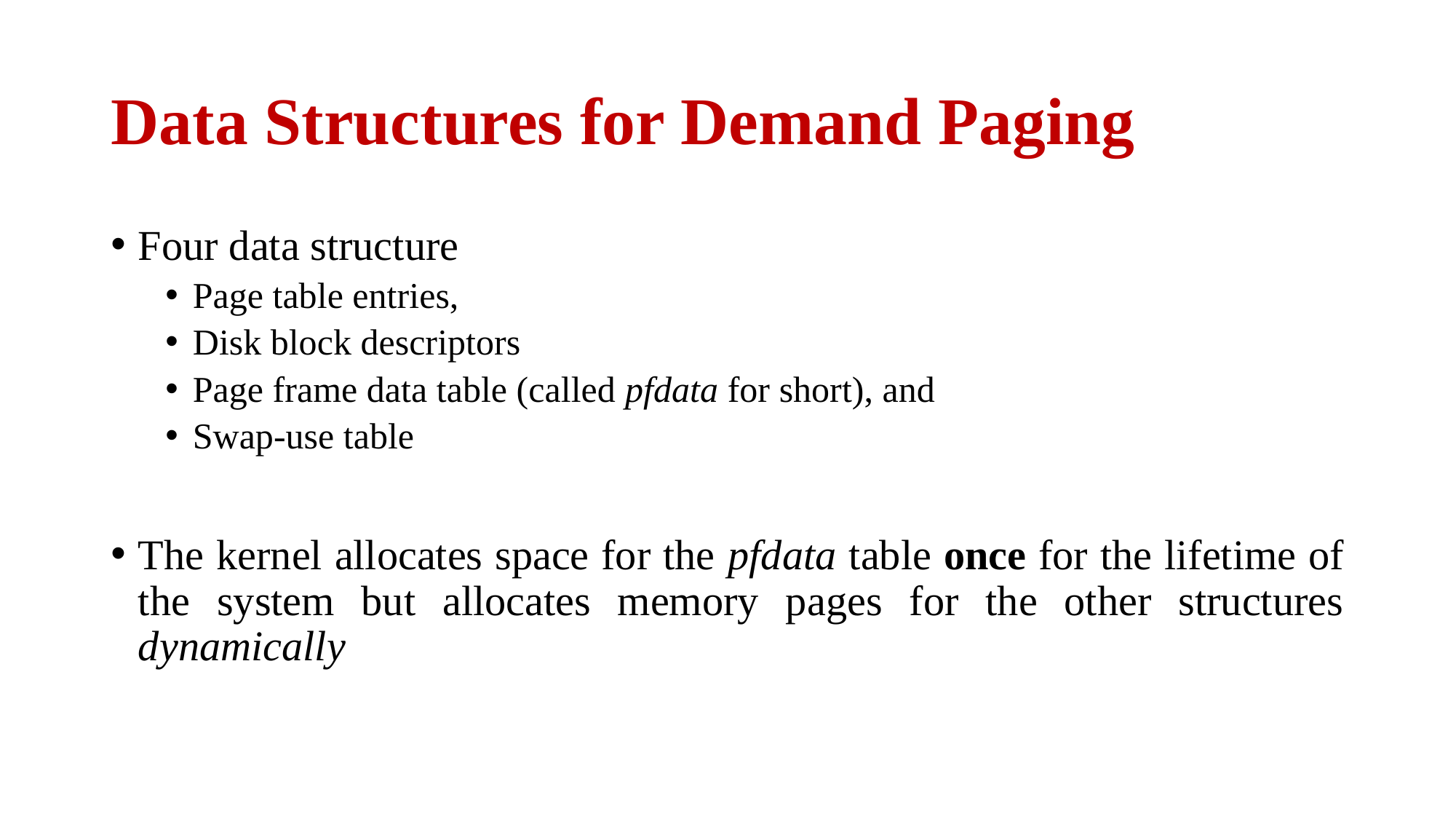

# Data Structures for Demand Paging
Four data structure
Page table entries,
Disk block descriptors
Page frame data table (called pfdata for short), and
Swap-use table

The kernel allocates space for the pfdata table once for the lifetime of the system but allocates memory pages for the other structures dynamically